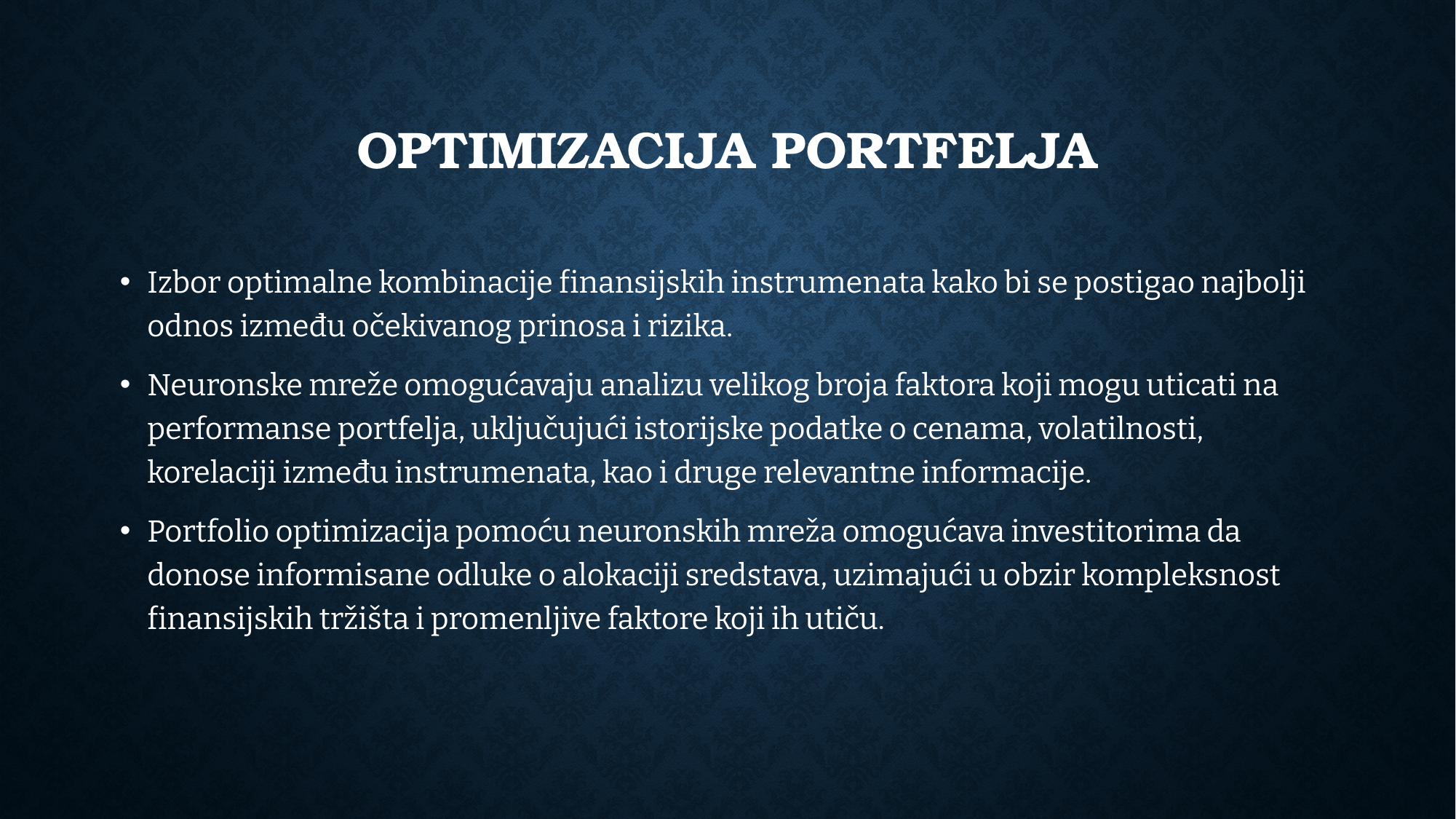

# OPTIMIZACIJA PORTFELJA
Izbor optimalne kombinacije finansijskih instrumenata kako bi se postigao najbolji odnos između očekivanog prinosa i rizika.
Neuronske mreže omogućavaju analizu velikog broja faktora koji mogu uticati na performanse portfelja, uključujući istorijske podatke o cenama, volatilnosti, korelaciji između instrumenata, kao i druge relevantne informacije.
Portfolio optimizacija pomoću neuronskih mreža omogućava investitorima da donose informisane odluke o alokaciji sredstava, uzimajući u obzir kompleksnost finansijskih tržišta i promenljive faktore koji ih utiču.